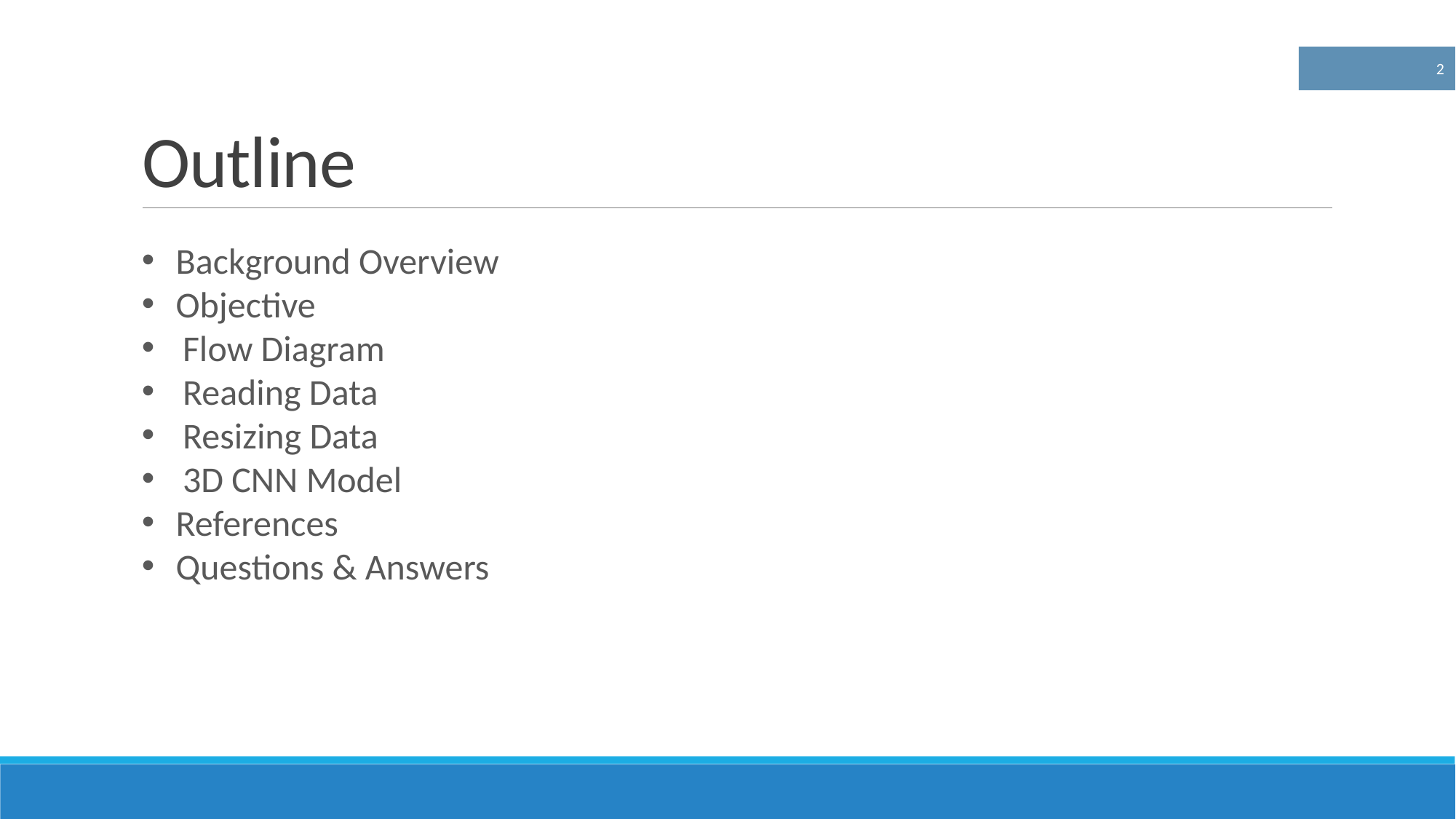

# Outline
2
Background Overview
Objective
Flow Diagram
Reading Data
Resizing Data
3D CNN Model
References
Questions & Answers